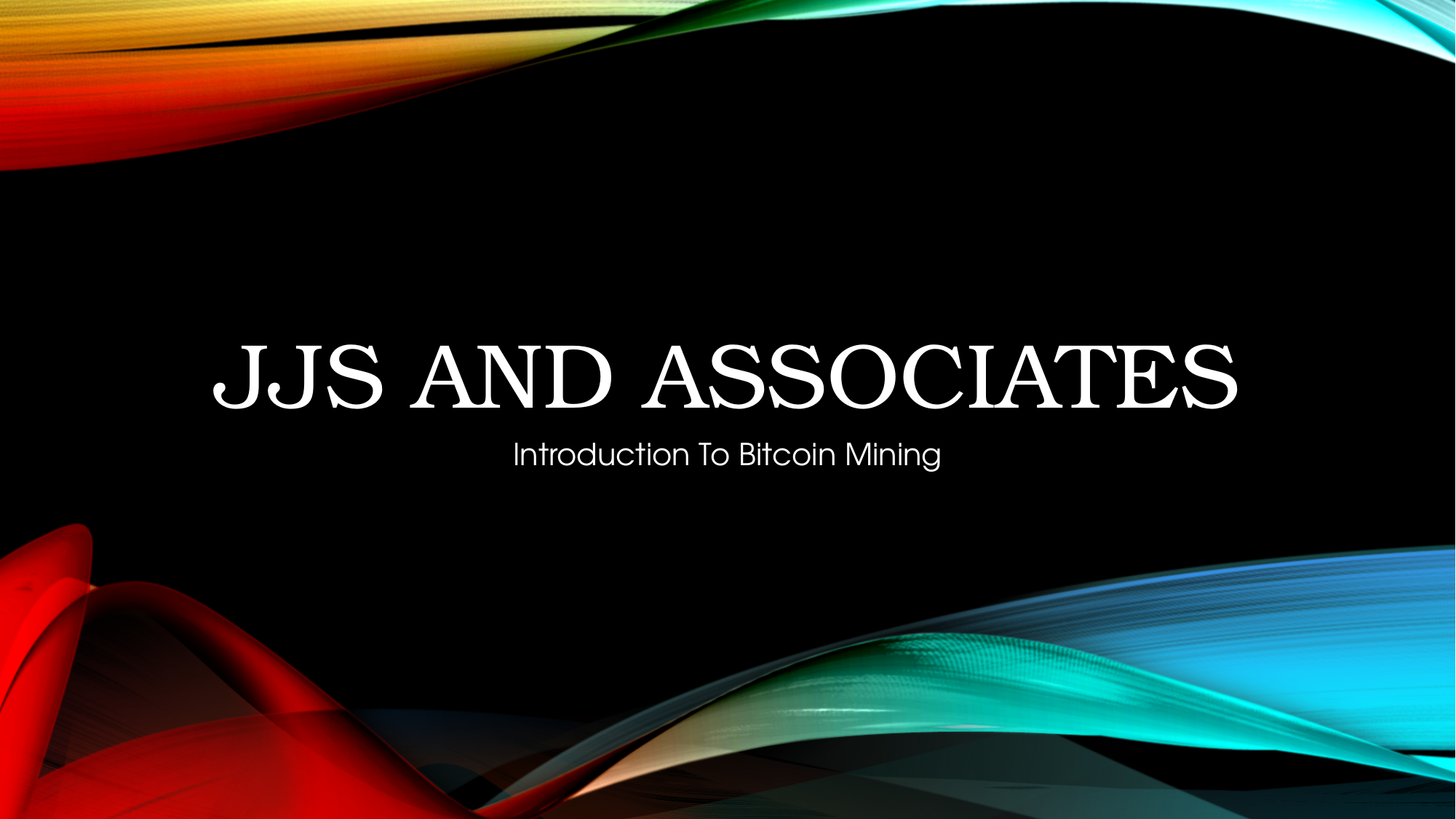

# JJS and Associates
Introduction To Bitcoin Mining